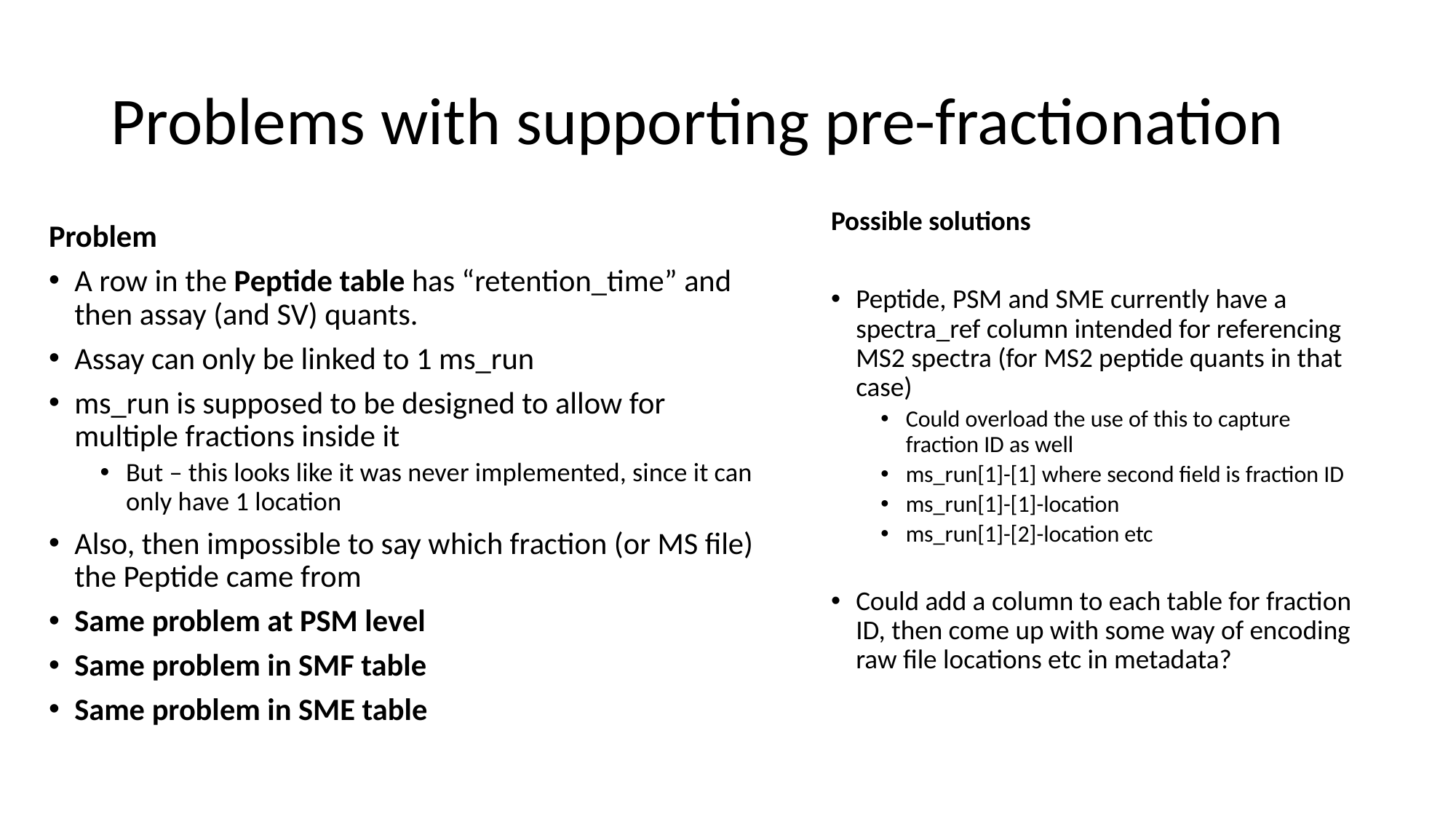

# Problems with supporting pre-fractionation
Possible solutions

Peptide, PSM and SME currently have a spectra_ref column intended for referencing MS2 spectra (for MS2 peptide quants in that case)
Could overload the use of this to capture fraction ID as well
ms_run[1]-[1] where second field is fraction ID
ms_run[1]-[1]-location
ms_run[1]-[2]-location etc

Could add a column to each table for fraction ID, then come up with some way of encoding raw file locations etc in metadata?

Problem
A row in the Peptide table has “retention_time” and then assay (and SV) quants.
Assay can only be linked to 1 ms_run
ms_run is supposed to be designed to allow for multiple fractions inside it
But – this looks like it was never implemented, since it can only have 1 location
Also, then impossible to say which fraction (or MS file) the Peptide came from
Same problem at PSM level
Same problem in SMF table
Same problem in SME table